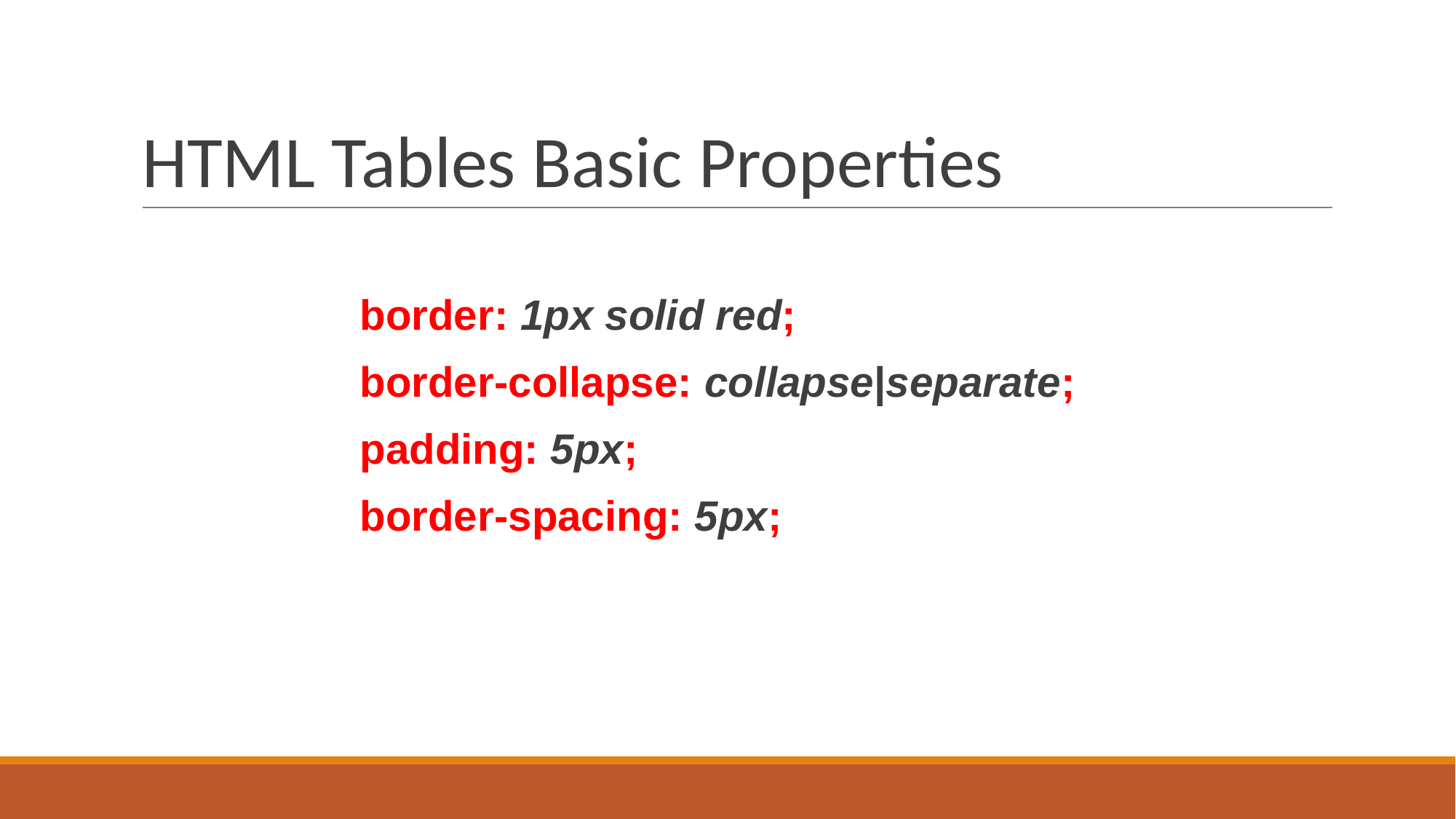

# HTML Tables Basic Properties
border: 1px solid red;
border-collapse: collapse|separate;
padding: 5px;
border-spacing: 5px;